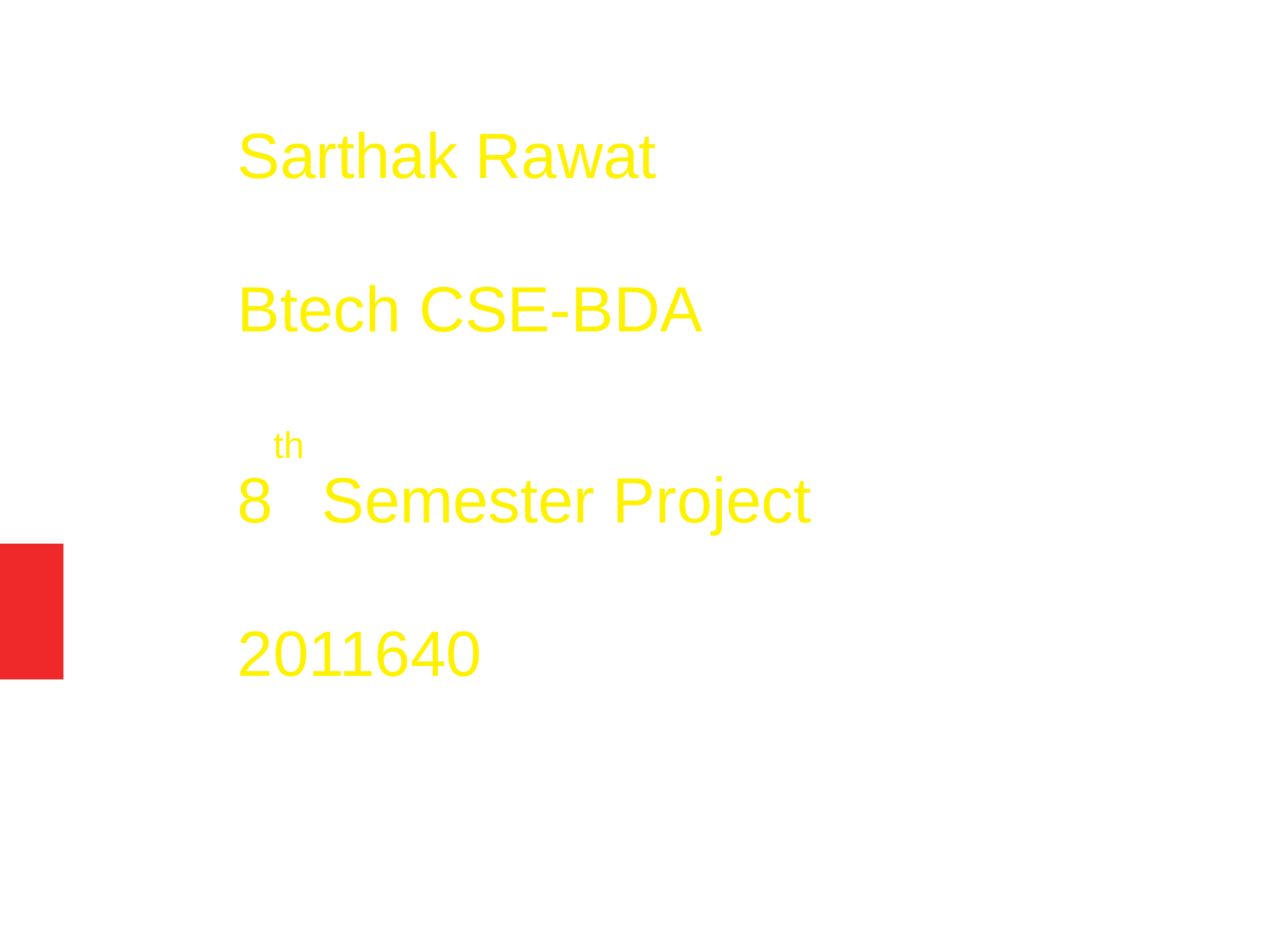

Sarthak Rawat

Btech CSE-BDA

8th Semester Project

2011640